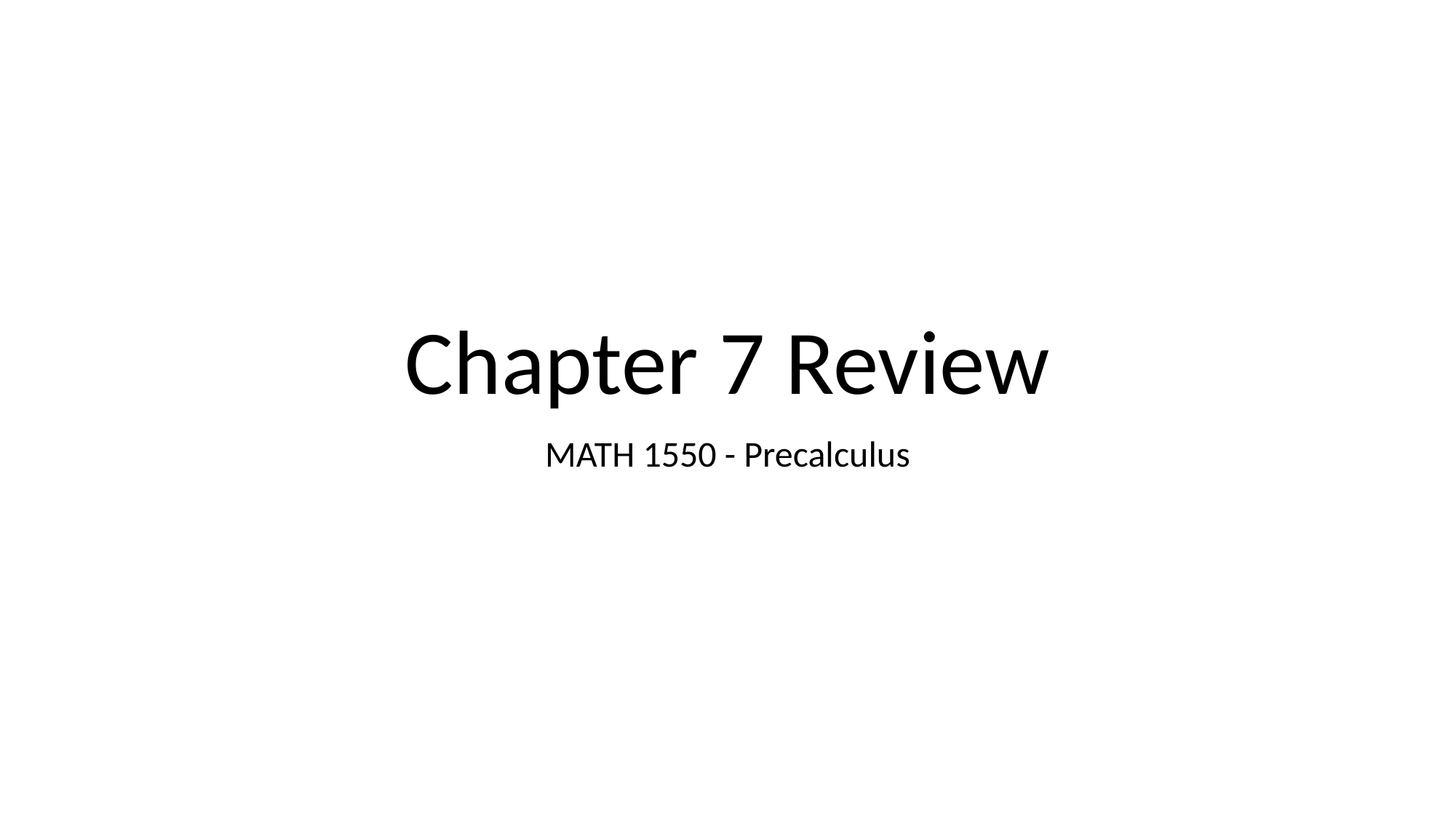

# Chapter 7 Review
MATH 1550 - Precalculus